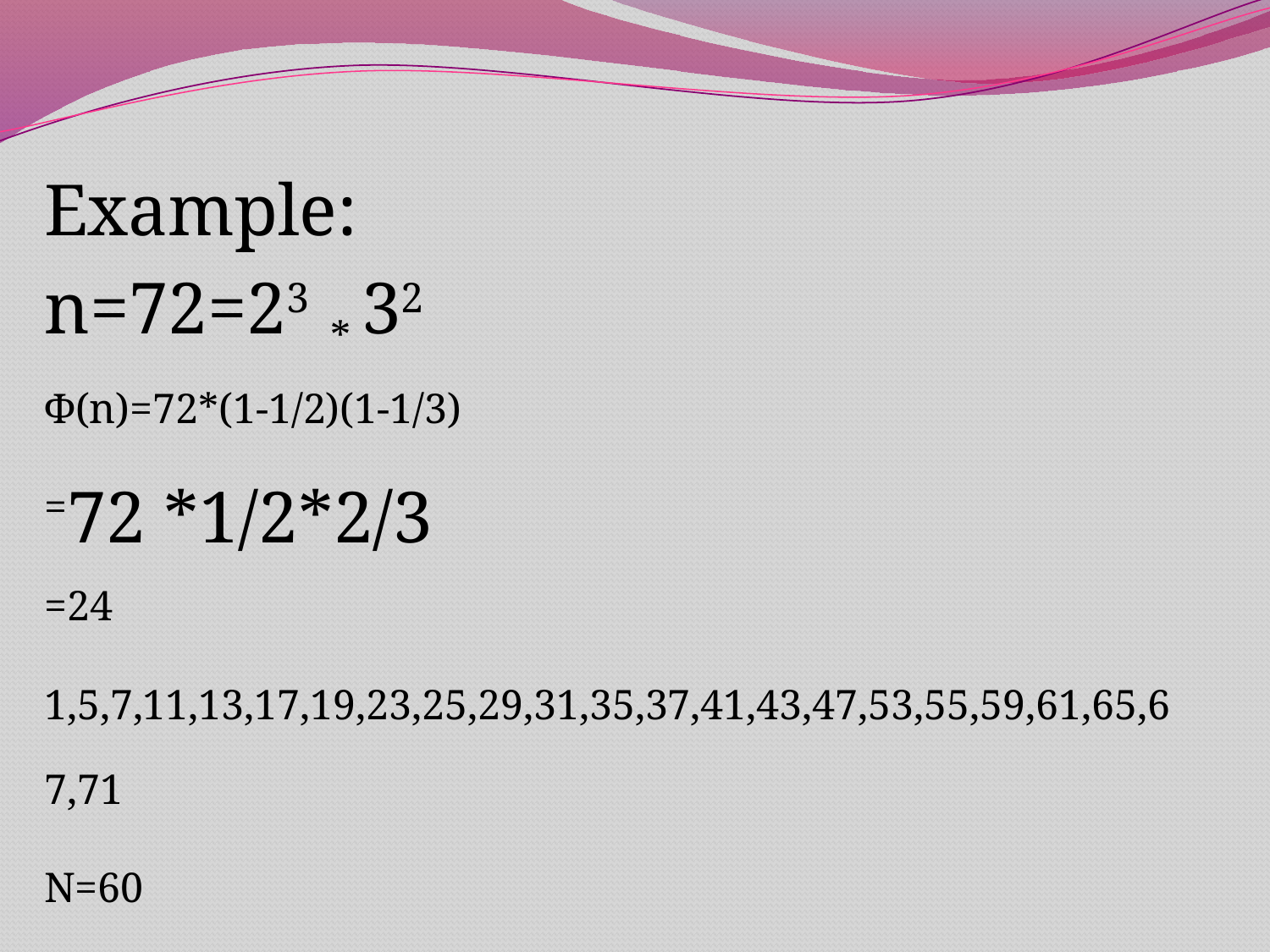

Example:
n=72=23  * 32
Φ(n)=72*(1-1/2)(1-1/3)
=72 *1/2*2/3
=24
1,5,7,11,13,17,19,23,25,29,31,35,37,41,43,47,53,55,59,61,65,67,71
N=60
60=2^2*3*5
Φ(n)=60*(1-1/2)*(1-1/3)*(1-1/5)=16
1,7,11,13,17,19,23,29,31,37,41,43,47,49,53,59